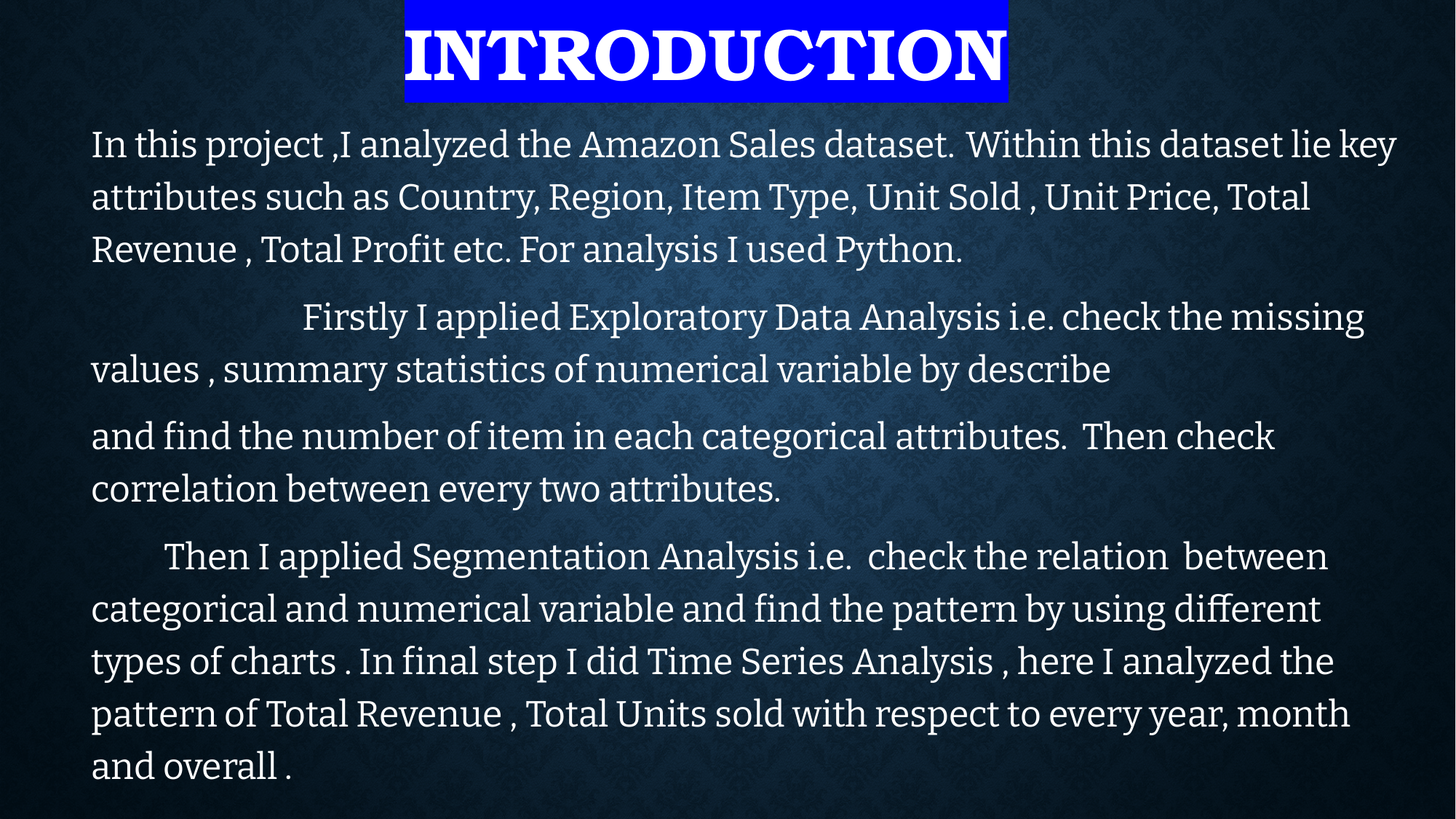

# Introduction
In this project ,I analyzed the Amazon Sales dataset. Within this dataset lie key attributes such as Country, Region, Item Type, Unit Sold , Unit Price, Total Revenue , Total Profit etc. For analysis I used Python.
                             Firstly I applied Exploratory Data Analysis i.e. check the missing values , summary statistics of numerical variable by describe
and find the number of item in each categorical attributes.  Then check correlation between every two attributes.
          Then I applied Segmentation Analysis i.e.  check the relation  between categorical and numerical variable and find the pattern by using different types of charts . In final step I did Time Series Analysis , here I analyzed the pattern of Total Revenue , Total Units sold with respect to every year, month and overall .